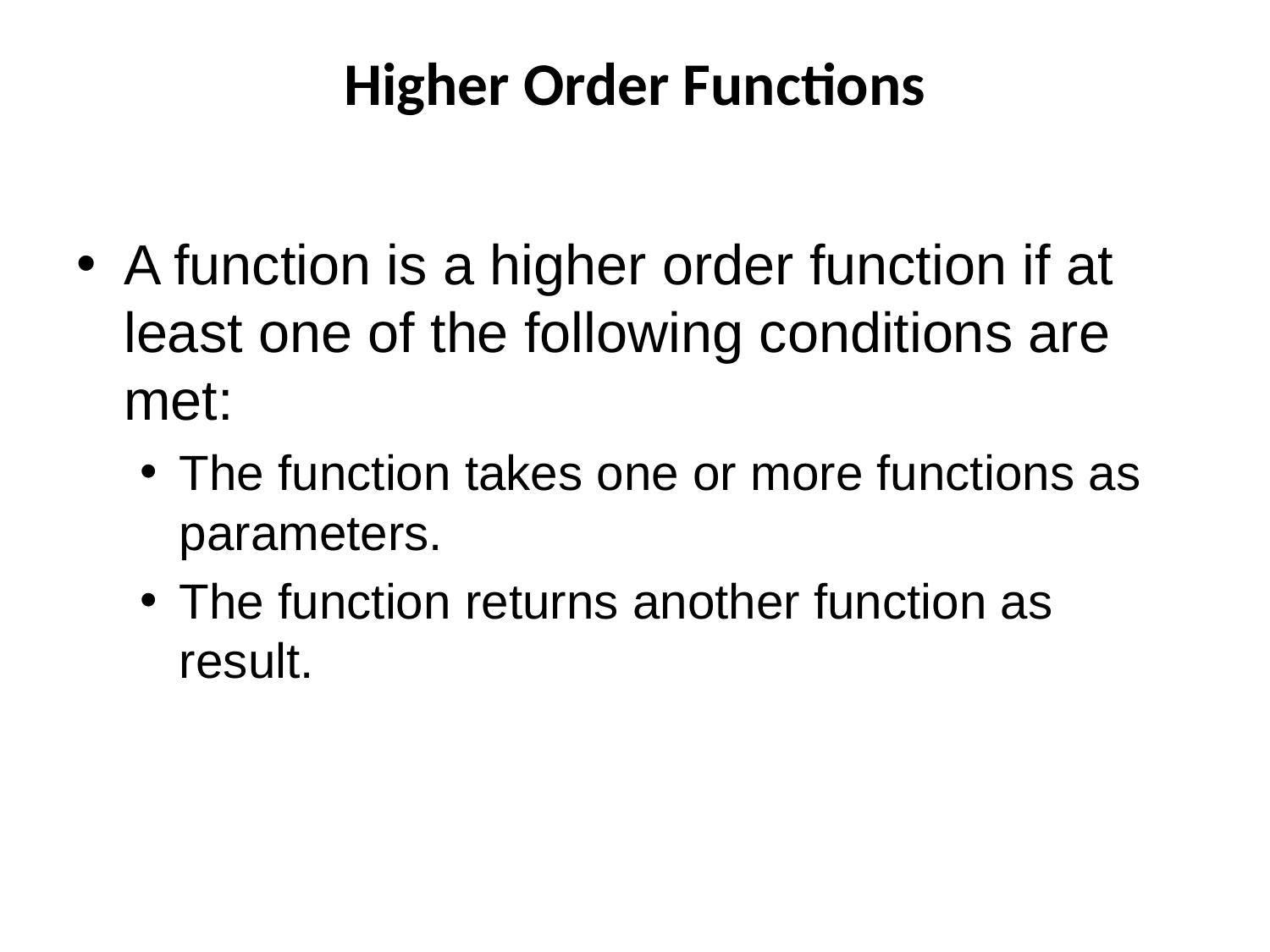

# Higher Order Functions
A function is a higher order function if at least one of the following conditions are met:
The function takes one or more functions as parameters.
The function returns another function as result.